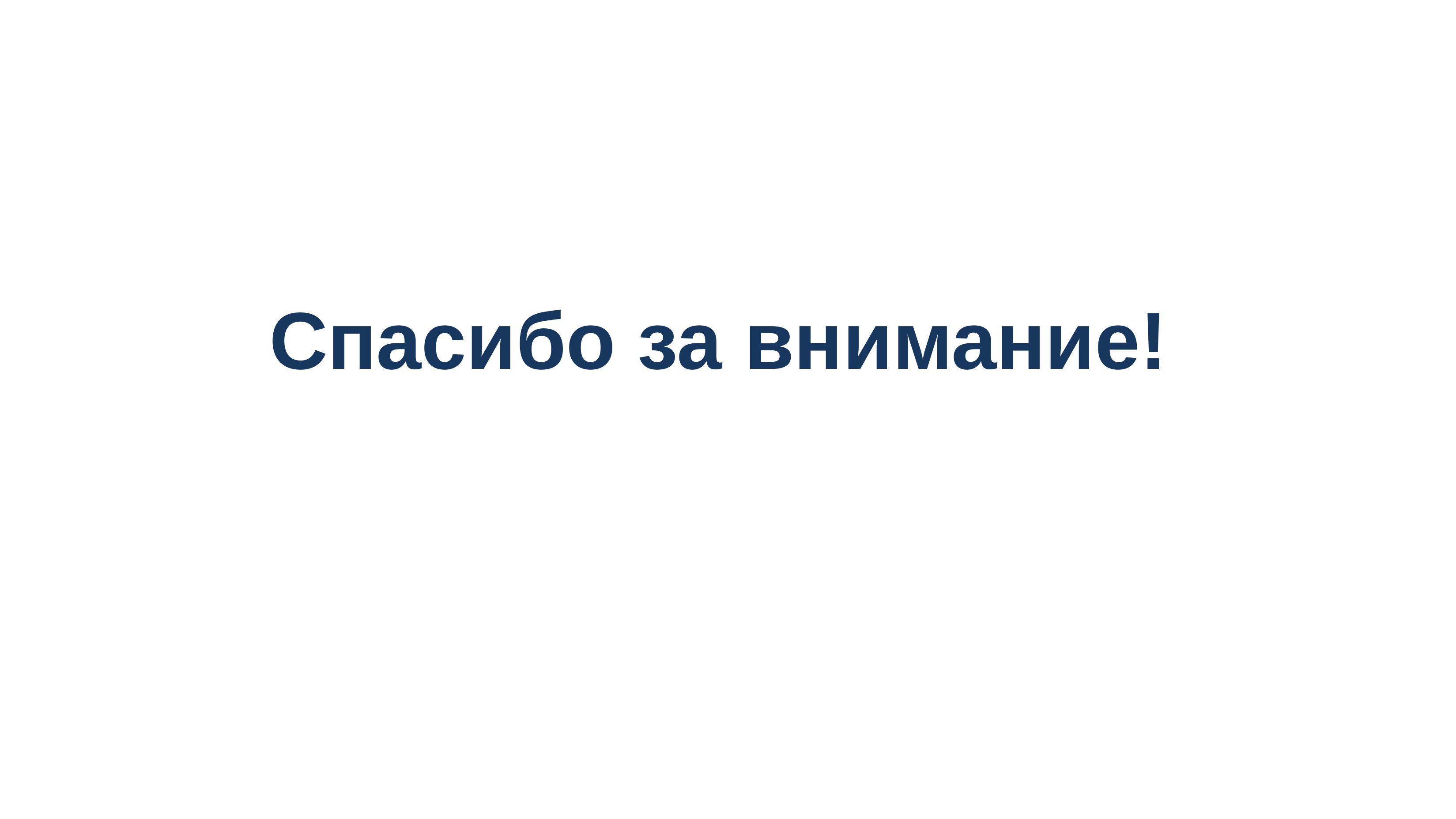

Спасибо за внимание!
СПАСИБО
ЗА ВНИМАНИЕ!
Голиков А.А.
https://www.mastercr.ru/
ag@mastercr.ru